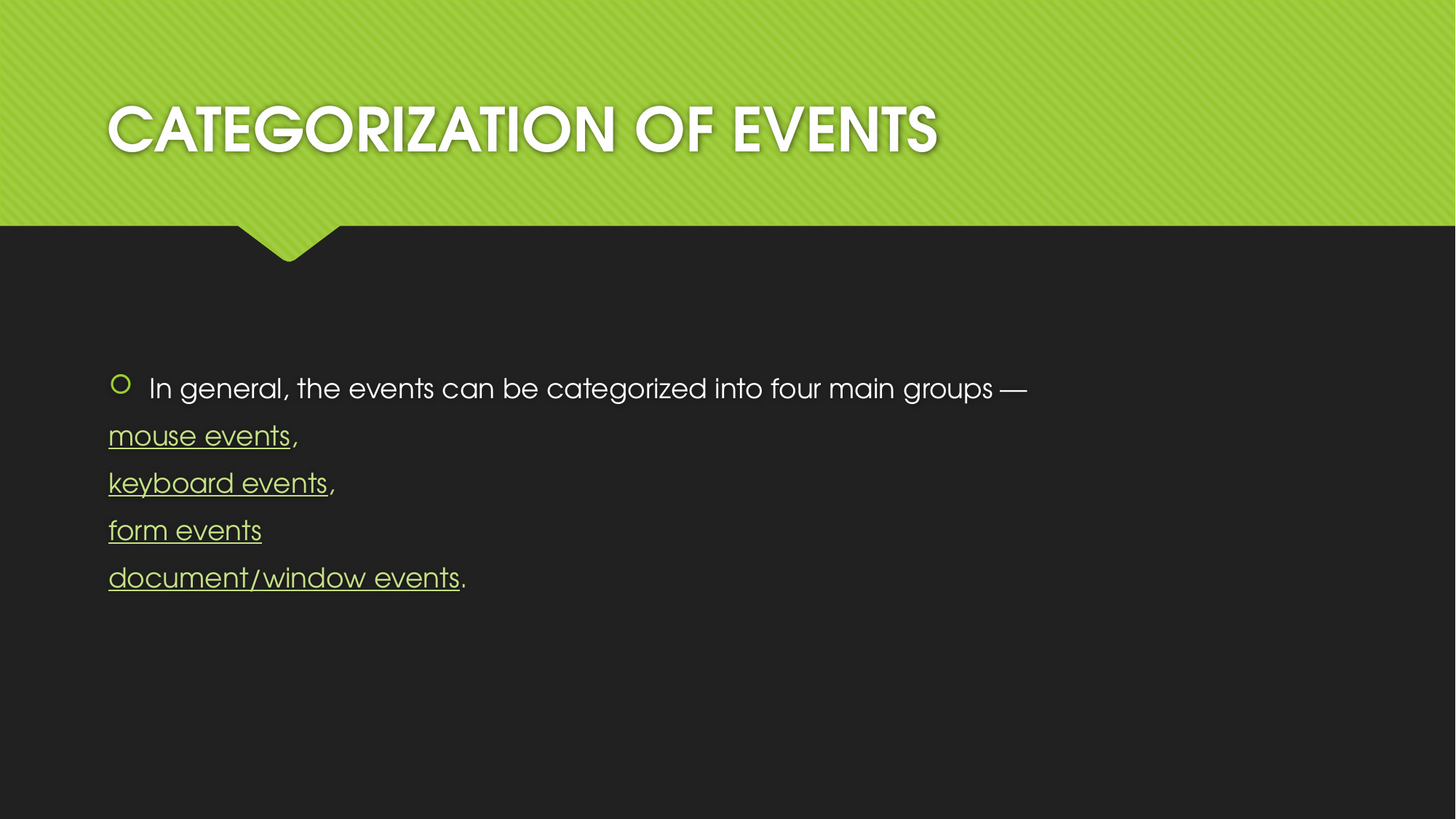

# CATEGORIZATION OF EVENTS
In general, the events can be categorized into four main groups —
mouse events,
keyboard events,
form events
document/window events.